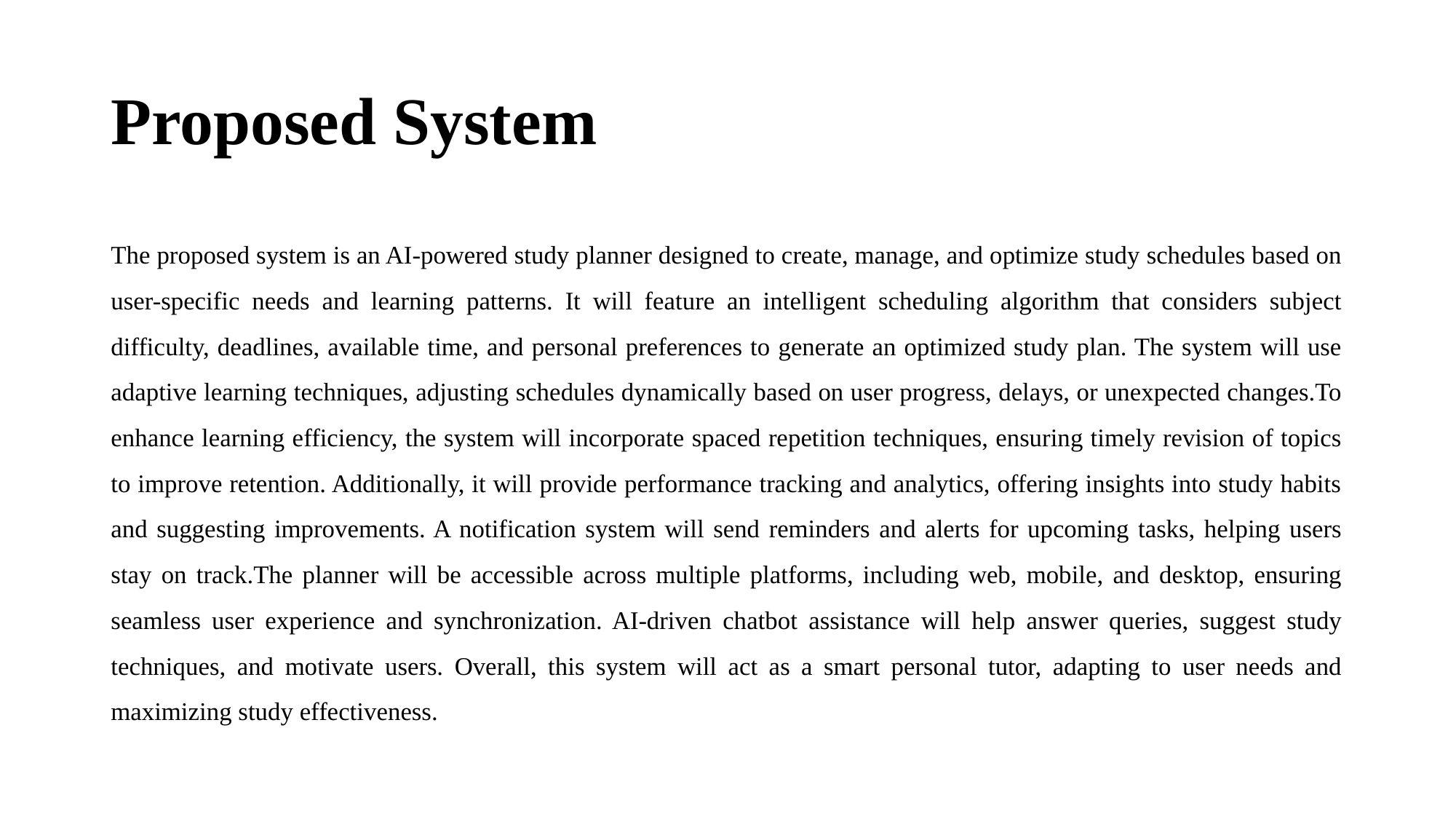

# Proposed System
The proposed system is an AI-powered study planner designed to create, manage, and optimize study schedules based on user-specific needs and learning patterns. It will feature an intelligent scheduling algorithm that considers subject difficulty, deadlines, available time, and personal preferences to generate an optimized study plan. The system will use adaptive learning techniques, adjusting schedules dynamically based on user progress, delays, or unexpected changes.To enhance learning efficiency, the system will incorporate spaced repetition techniques, ensuring timely revision of topics to improve retention. Additionally, it will provide performance tracking and analytics, offering insights into study habits and suggesting improvements. A notification system will send reminders and alerts for upcoming tasks, helping users stay on track.The planner will be accessible across multiple platforms, including web, mobile, and desktop, ensuring seamless user experience and synchronization. AI-driven chatbot assistance will help answer queries, suggest study techniques, and motivate users. Overall, this system will act as a smart personal tutor, adapting to user needs and maximizing study effectiveness.